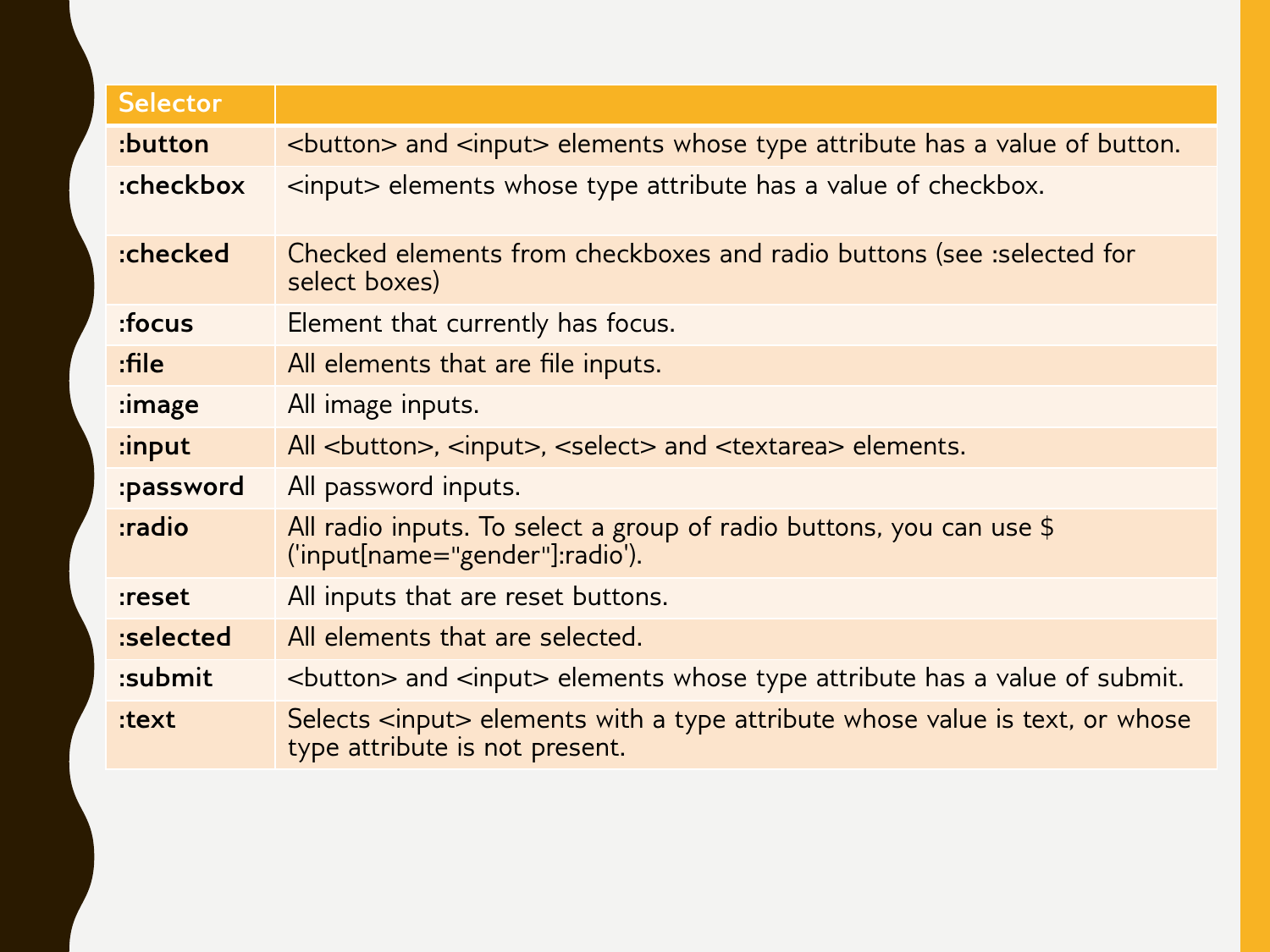

#
| Selector |  |
| --- | --- |
| :button | <button> and <input> elements whose type attribute has a value of button. |
| :checkbox | <input> elements whose type attribute has a value of checkbox. |
| :checked | Checked elements from checkboxes and radio buttons (see :selected for select boxes) |
| :focus | Element that currently has focus. |
| :file | All elements that are file inputs. |
| :image | All image inputs. |
| :input | All <button>, <input>, <select> and <textarea> elements. |
| :password | All password inputs. |
| :radio | All radio inputs. To select a group of radio buttons, you can use $('input[name="gender"]:radio'). |
| :reset | All inputs that are reset buttons. |
| :selected | All elements that are selected. |
| :submit | <button> and <input> elements whose type attribute has a value of submit. |
| :text | Selects <input> elements with a type attribute whose value is text, or whose type attribute is not present. |